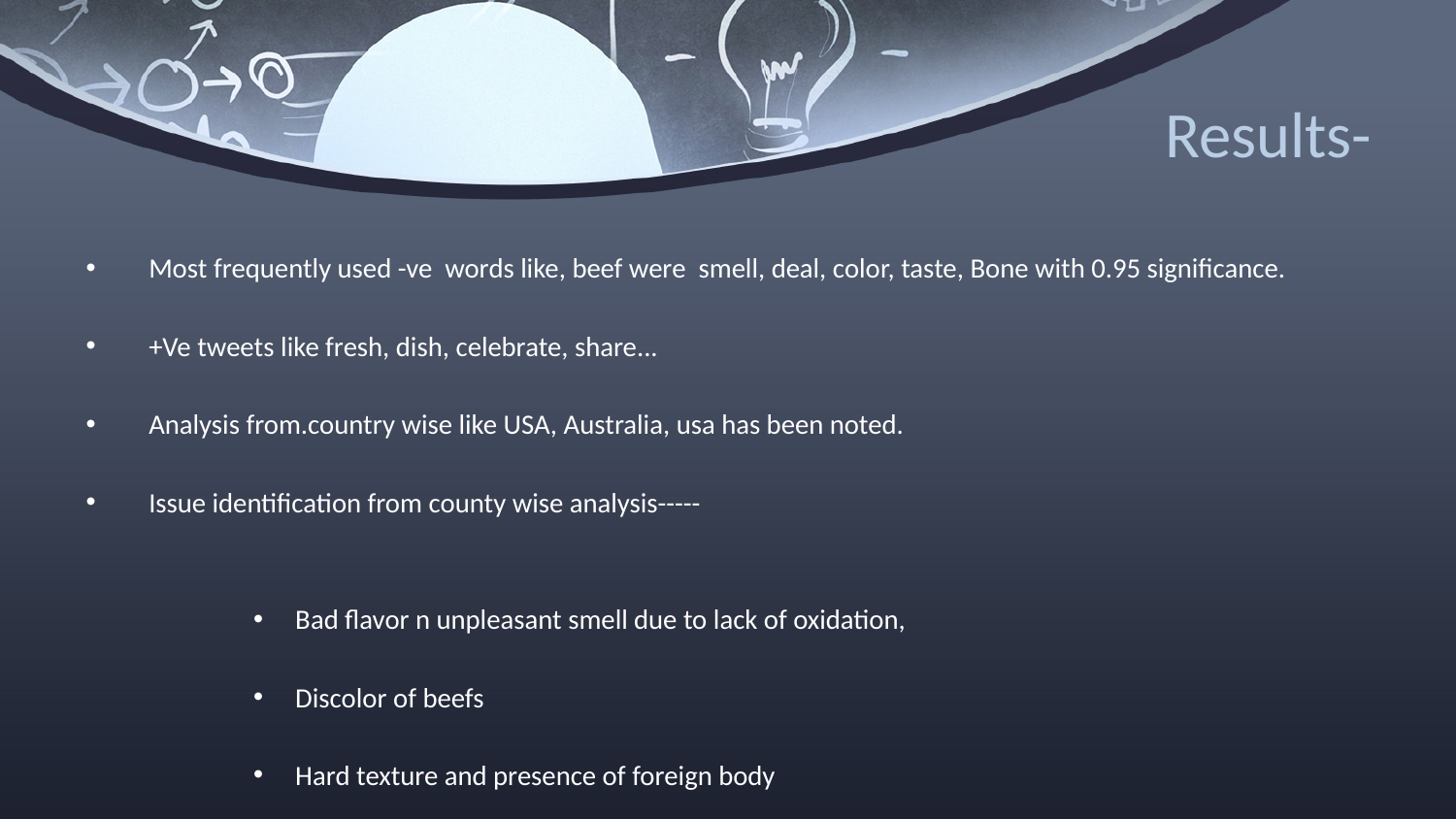

# Results-

Most frequently used -ve  words like, beef were  smell, deal, color, taste, Bone with 0.95 significance.

+Ve tweets like fresh, dish, celebrate, share...

Analysis from.country wise like USA, Australia, usa has been noted.

Issue identification from county wise analysis-----

Bad flavor n unpleasant smell due to lack of oxidation,

Discolor of beefs

Hard texture and presence of foreign body